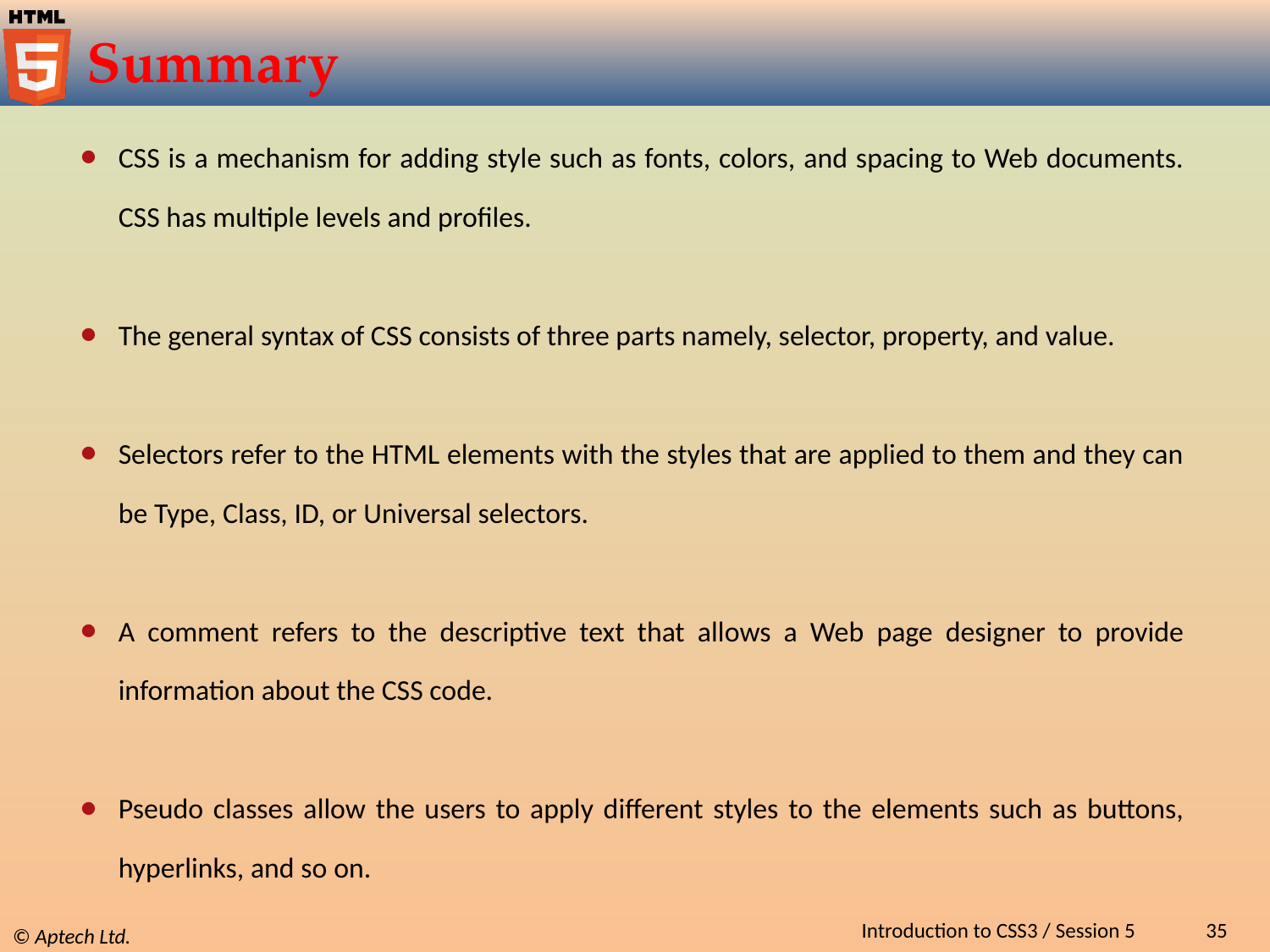

# Summary
CSS is a mechanism for adding style such as fonts, colors, and spacing to Web documents. CSS has multiple levels and profiles.

The general syntax of CSS consists of three parts namely, selector, property, and value.

Selectors refer to the HTML elements with the styles that are applied to them and they can be Type, Class, ID, or Universal selectors.

A comment refers to the descriptive text that allows a Web page designer to provide information about the CSS code.

Pseudo classes allow the users to apply different styles to the elements such as buttons, hyperlinks, and so on.

Pseudo elements allow the developer to apply styles to a specific part of a content such as first letter or first line.

A hyperlink style can be assigned either through DIV or through link class.
Introduction to CSS3 / Session 5
35